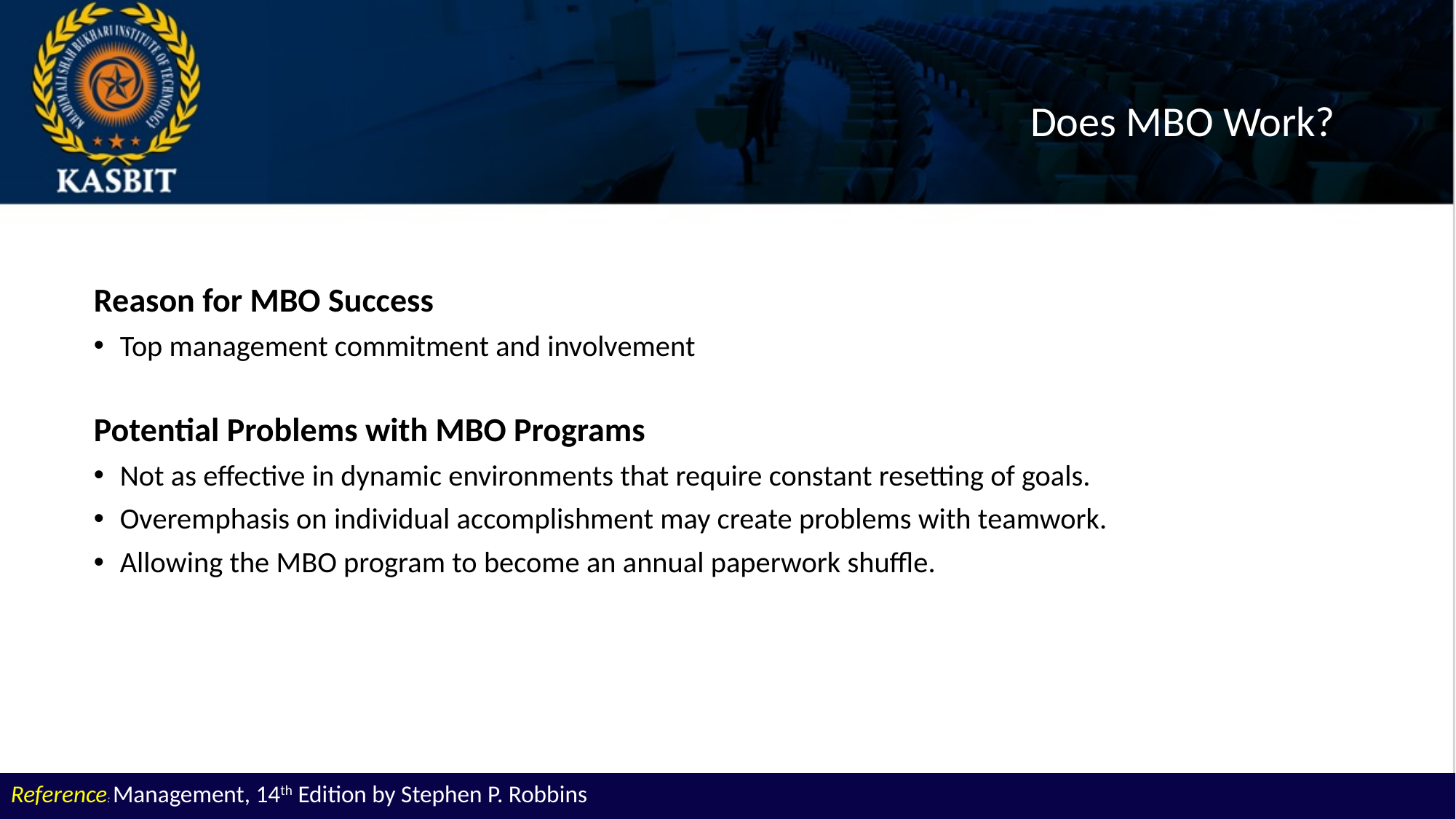

# Does MBO Work?

Reason for MBO Success
Top management commitment and involvement

Potential Problems with MBO Programs
Not as effective in dynamic environments that require constant resetting of goals.
Overemphasis on individual accomplishment may create problems with teamwork.
Allowing the MBO program to become an annual paperwork shuffle.
Reference: Management, 14th Edition by Stephen P. Robbins